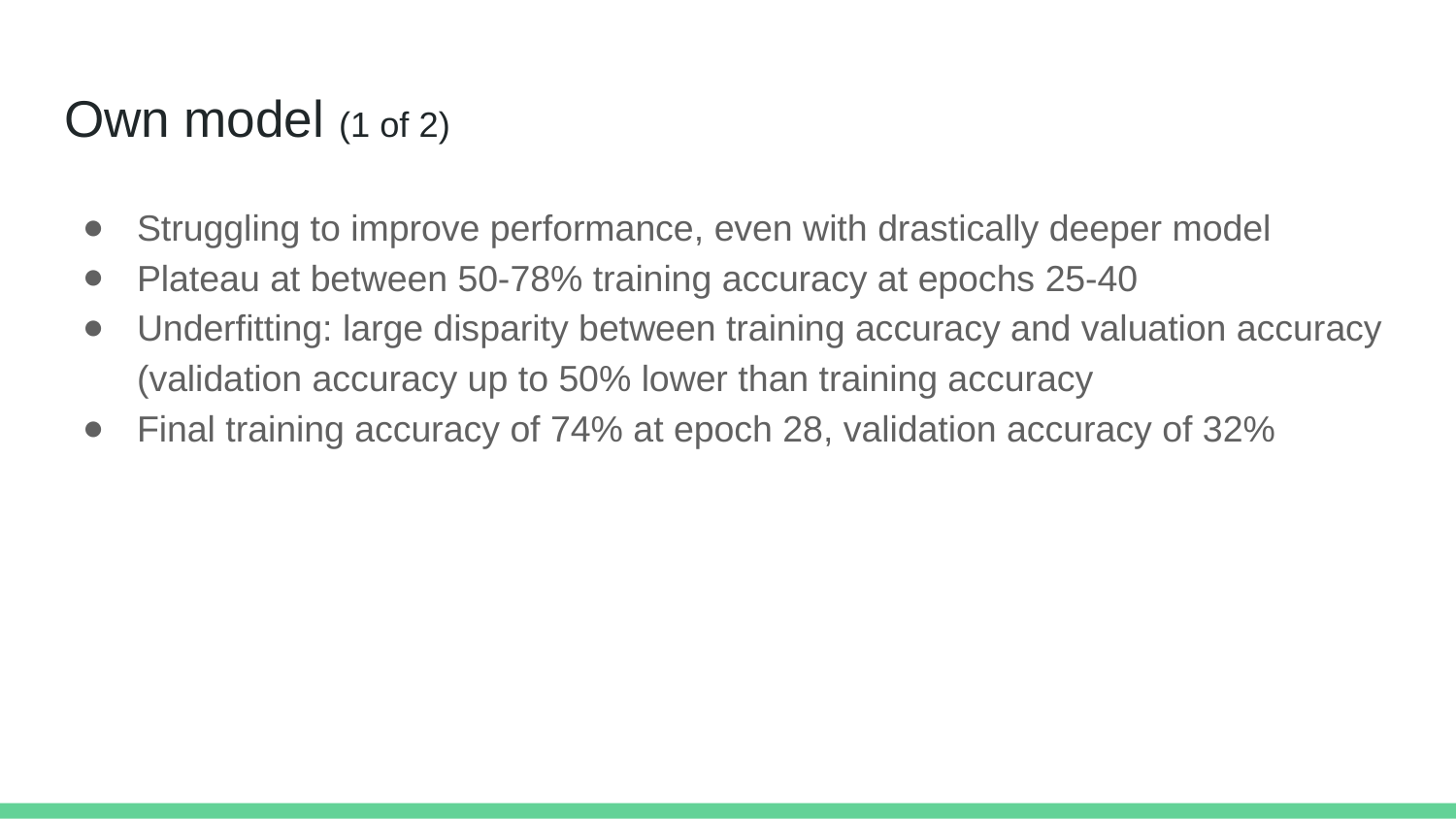

# Own model (1 of 2)
Struggling to improve performance, even with drastically deeper model
Plateau at between 50-78% training accuracy at epochs 25-40
Underfitting: large disparity between training accuracy and valuation accuracy (validation accuracy up to 50% lower than training accuracy
Final training accuracy of 74% at epoch 28, validation accuracy of 32%